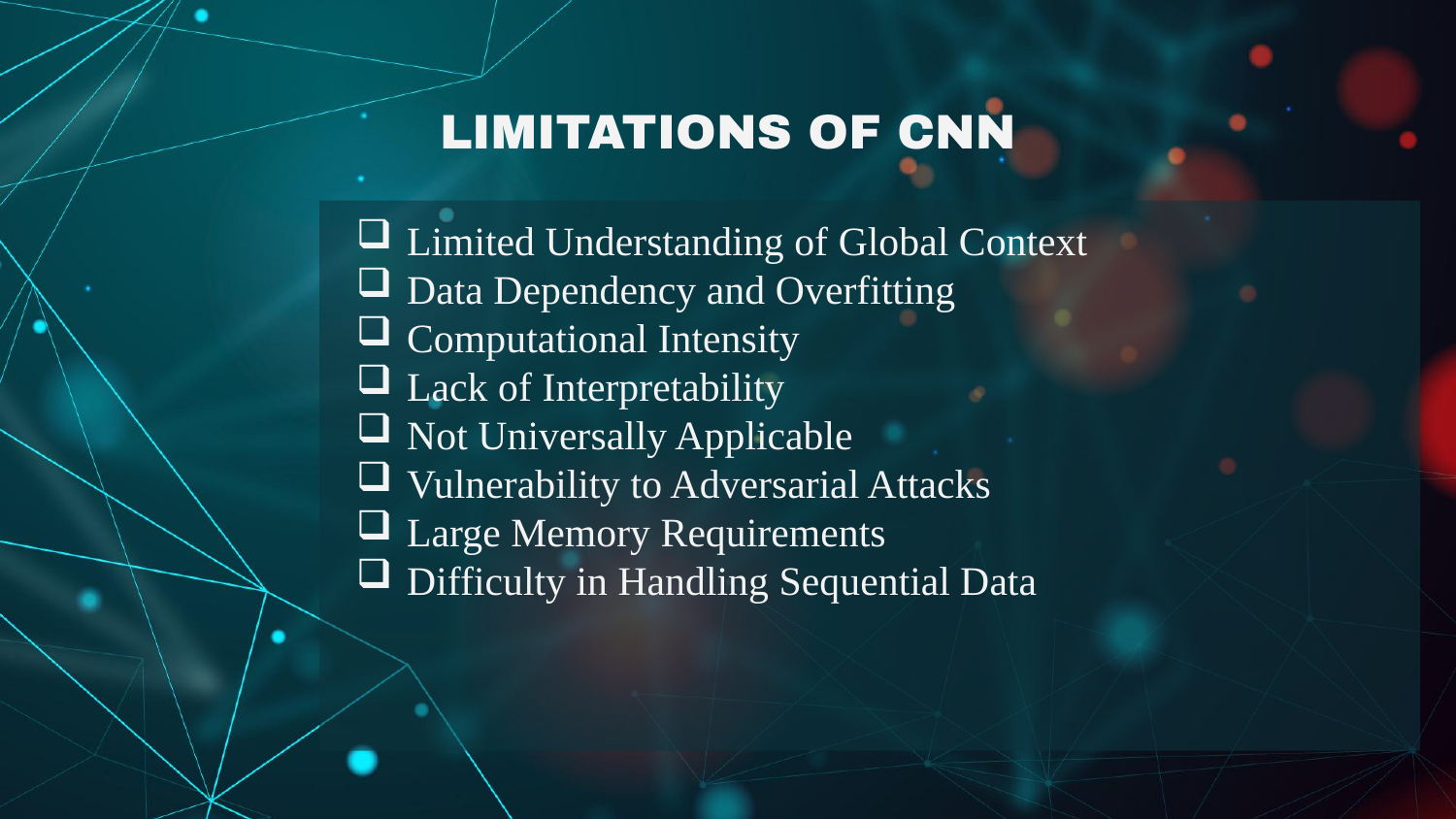

# LIMITATIONS OF CNN
Limited Understanding of Global Context
Data Dependency and Overfitting
Computational Intensity
Lack of Interpretability
Not Universally Applicable
Vulnerability to Adversarial Attacks
Large Memory Requirements
Difficulty in Handling Sequential Data